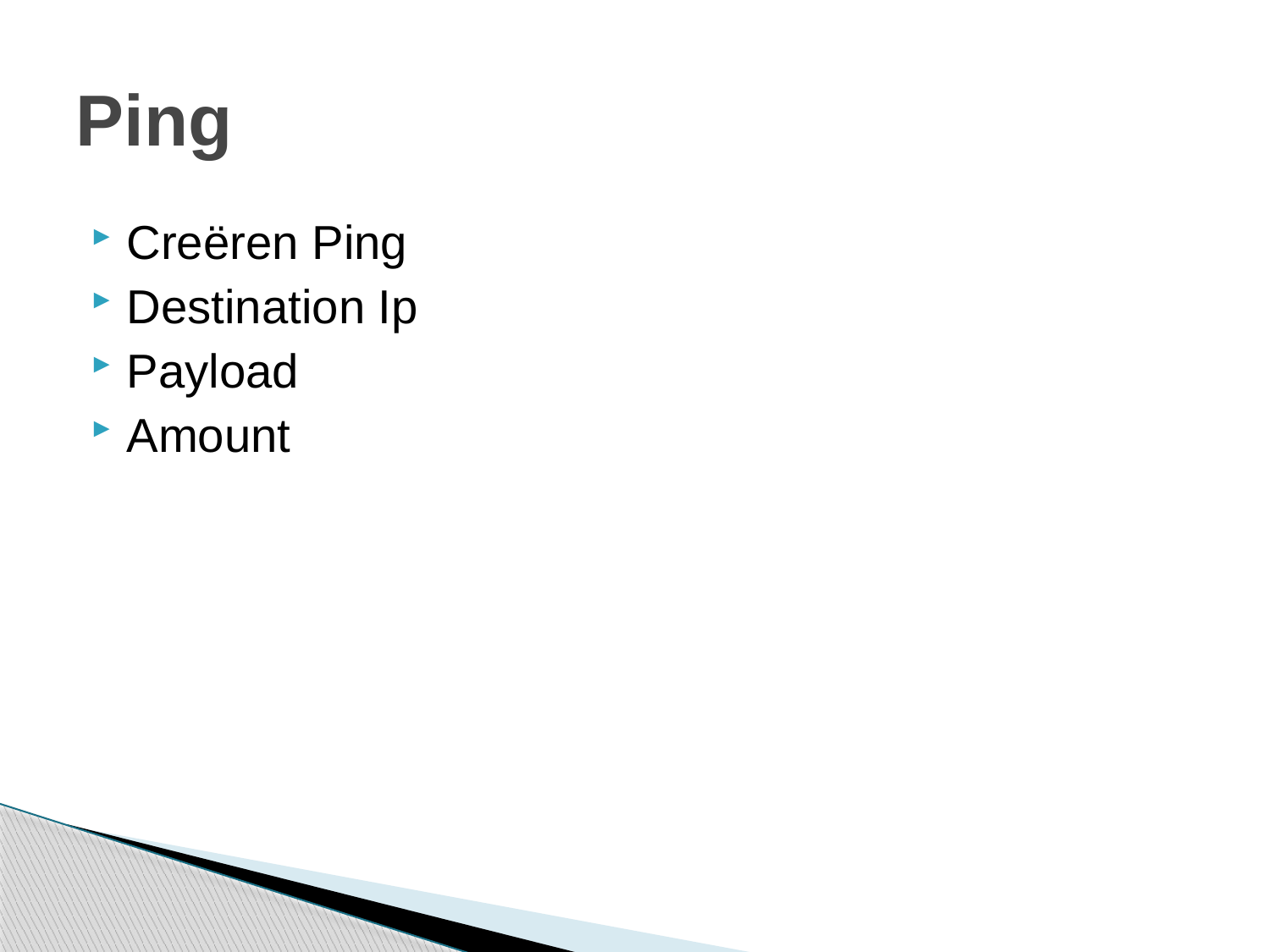

# Ping
Creëren Ping
Destination Ip
Payload
Amount